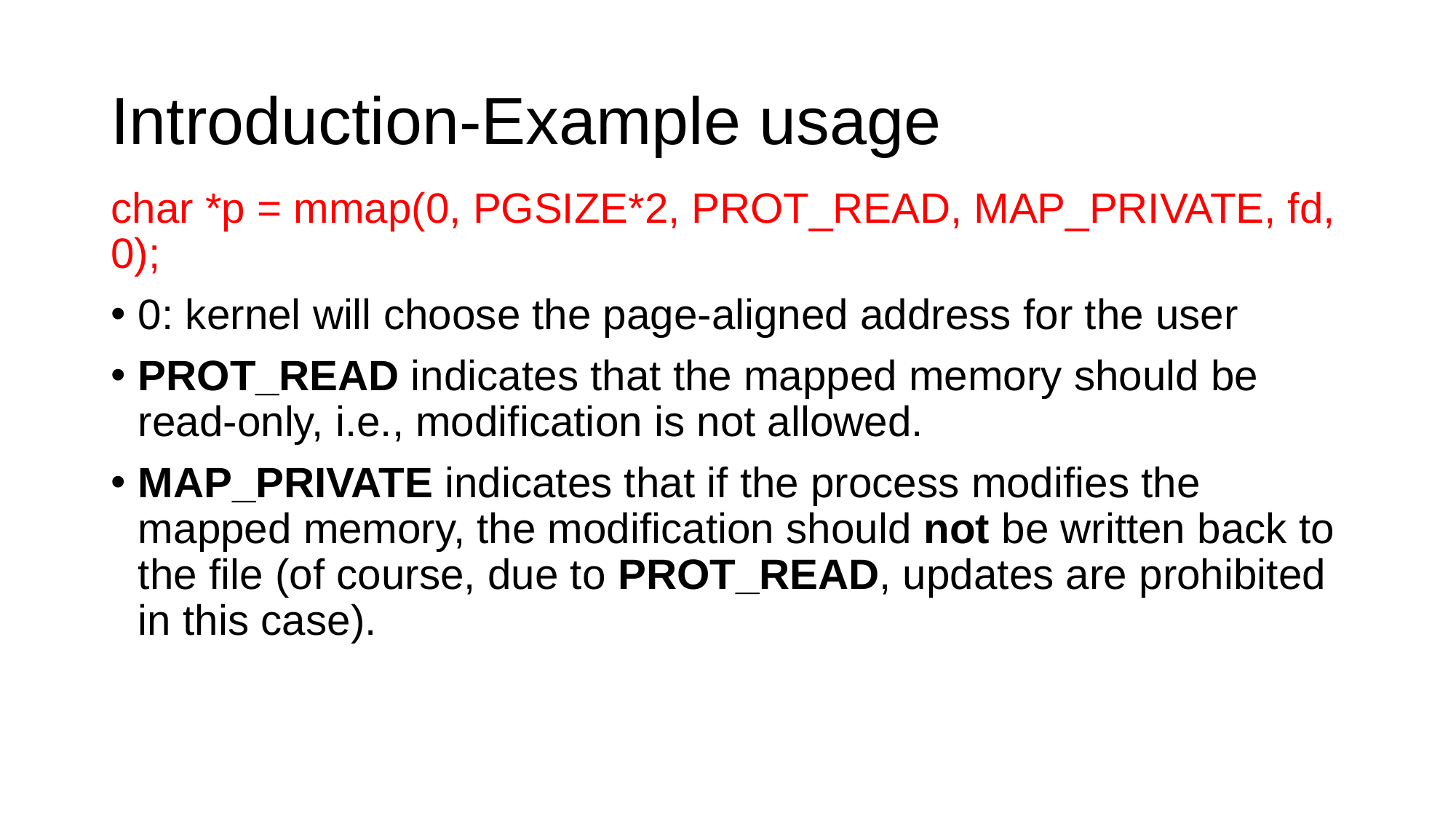

# Introduction-Example usage
char *p = mmap(0, PGSIZE*2, PROT_READ, MAP_PRIVATE, fd, 0);
0: kernel will choose the page-aligned address for the user
PROT_READ indicates that the mapped memory should be read-only, i.e., modification is not allowed.
MAP_PRIVATE indicates that if the process modifies the mapped memory, the modification should not be written back to the file (of course, due to PROT_READ, updates are prohibited in this case).